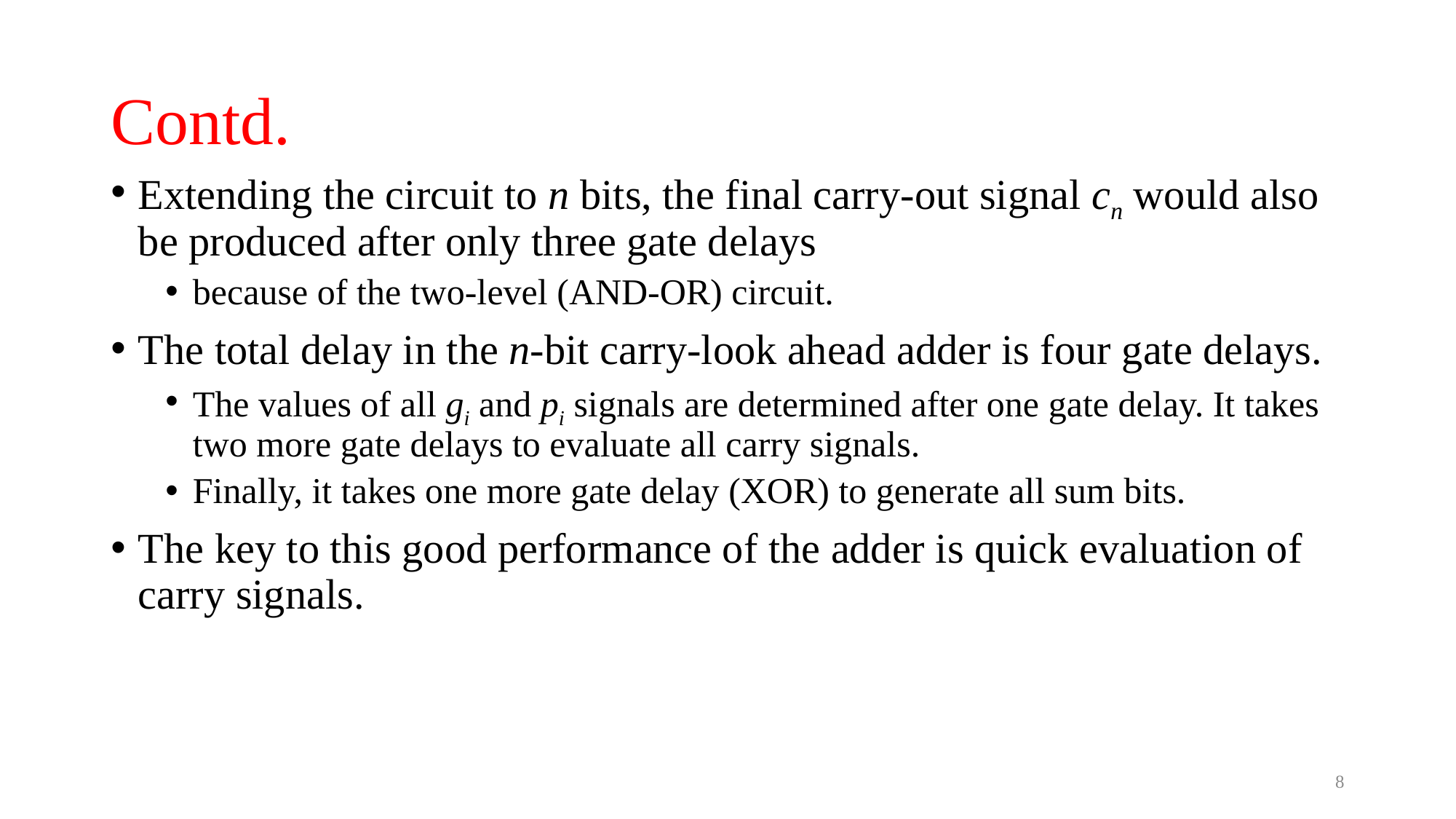

# Contd.
Extending the circuit to n bits, the final carry-out signal cn would also be produced after only three gate delays
because of the two-level (AND-OR) circuit.
The total delay in the n-bit carry-look ahead adder is four gate delays.
The values of all gi and pi signals are determined after one gate delay. It takes two more gate delays to evaluate all carry signals.
Finally, it takes one more gate delay (XOR) to generate all sum bits.
The key to this good performance of the adder is quick evaluation of carry signals.

8